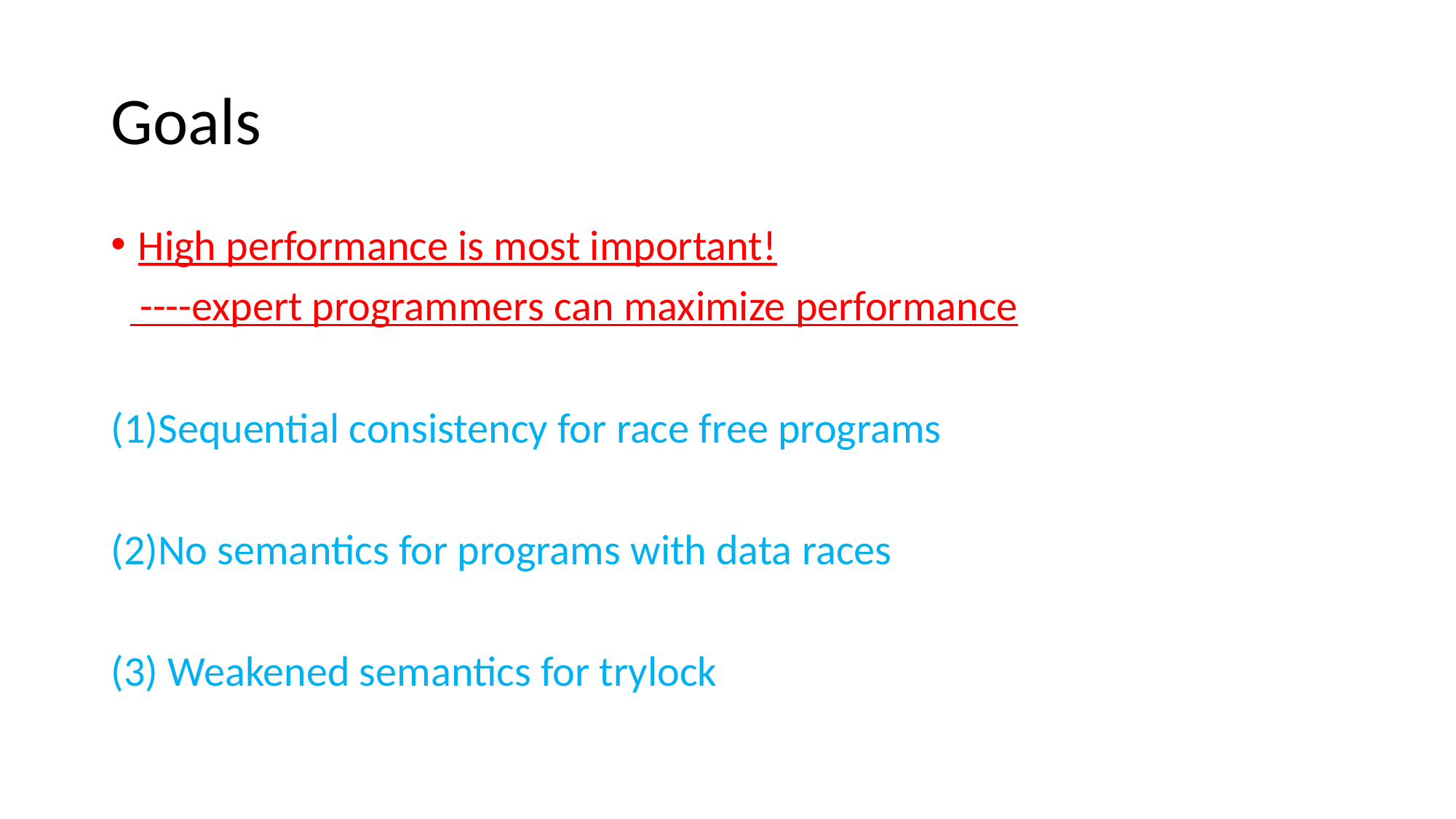

# Goals
High performance is most important!
   ----expert programmers can maximize performance

(1)Sequential consistency for race free programs

(2)No semantics for programs with data races

(3) Weakened semantics for trylock